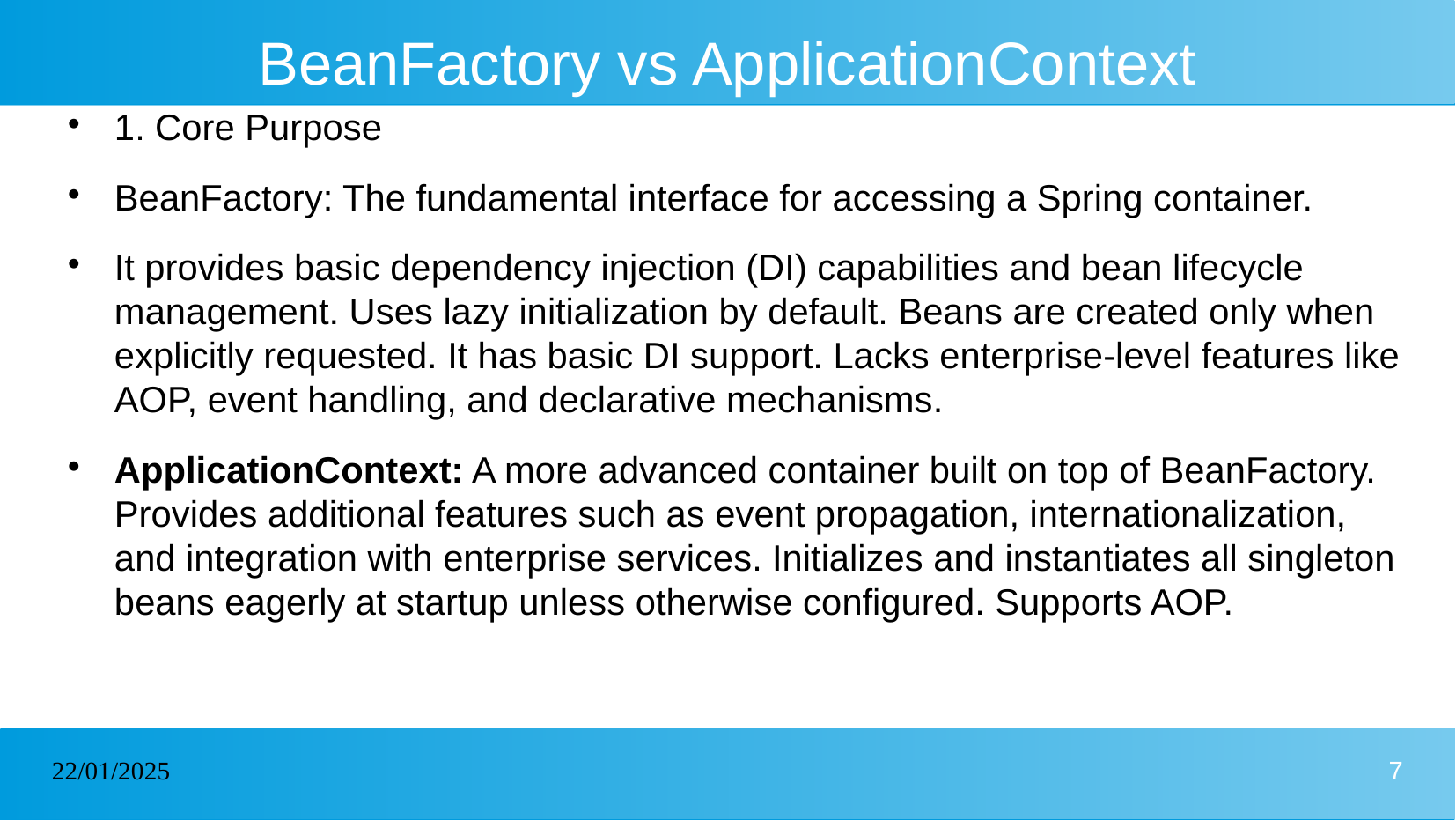

# BeanFactory vs ApplicationContext
1. Core Purpose
BeanFactory: The fundamental interface for accessing a Spring container.
It provides basic dependency injection (DI) capabilities and bean lifecycle management. Uses lazy initialization by default. Beans are created only when explicitly requested. It has basic DI support. Lacks enterprise-level features like AOP, event handling, and declarative mechanisms.
ApplicationContext: A more advanced container built on top of BeanFactory. Provides additional features such as event propagation, internationalization, and integration with enterprise services. Initializes and instantiates all singleton beans eagerly at startup unless otherwise configured. Supports AOP.
22/01/2025
7